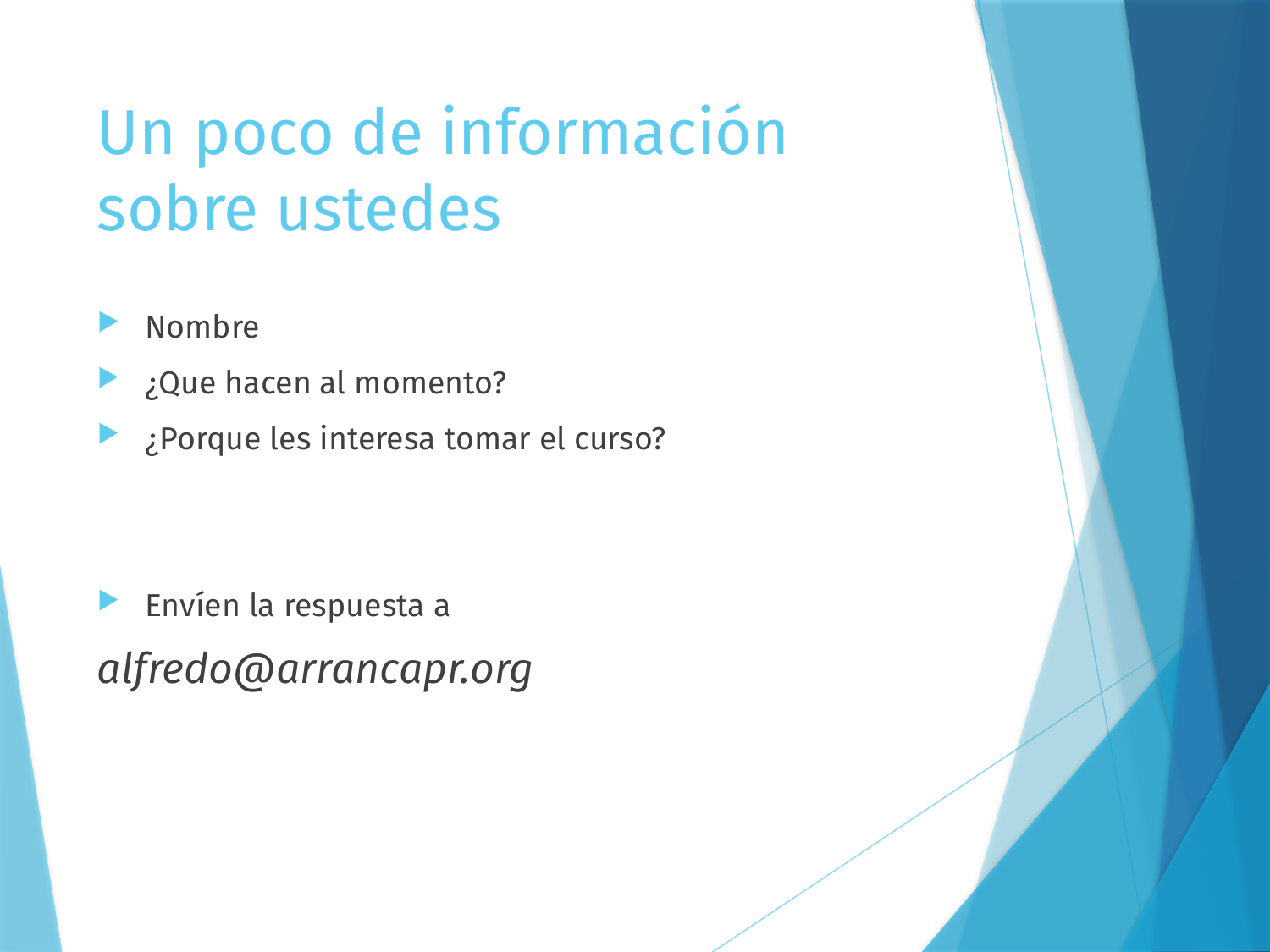

# Un poco de información sobre ustedes
Nombre
¿Que hacen al momento?
¿Porque les interesa tomar el curso?

Envíen la respuesta a
alfredo@arrancapr.org